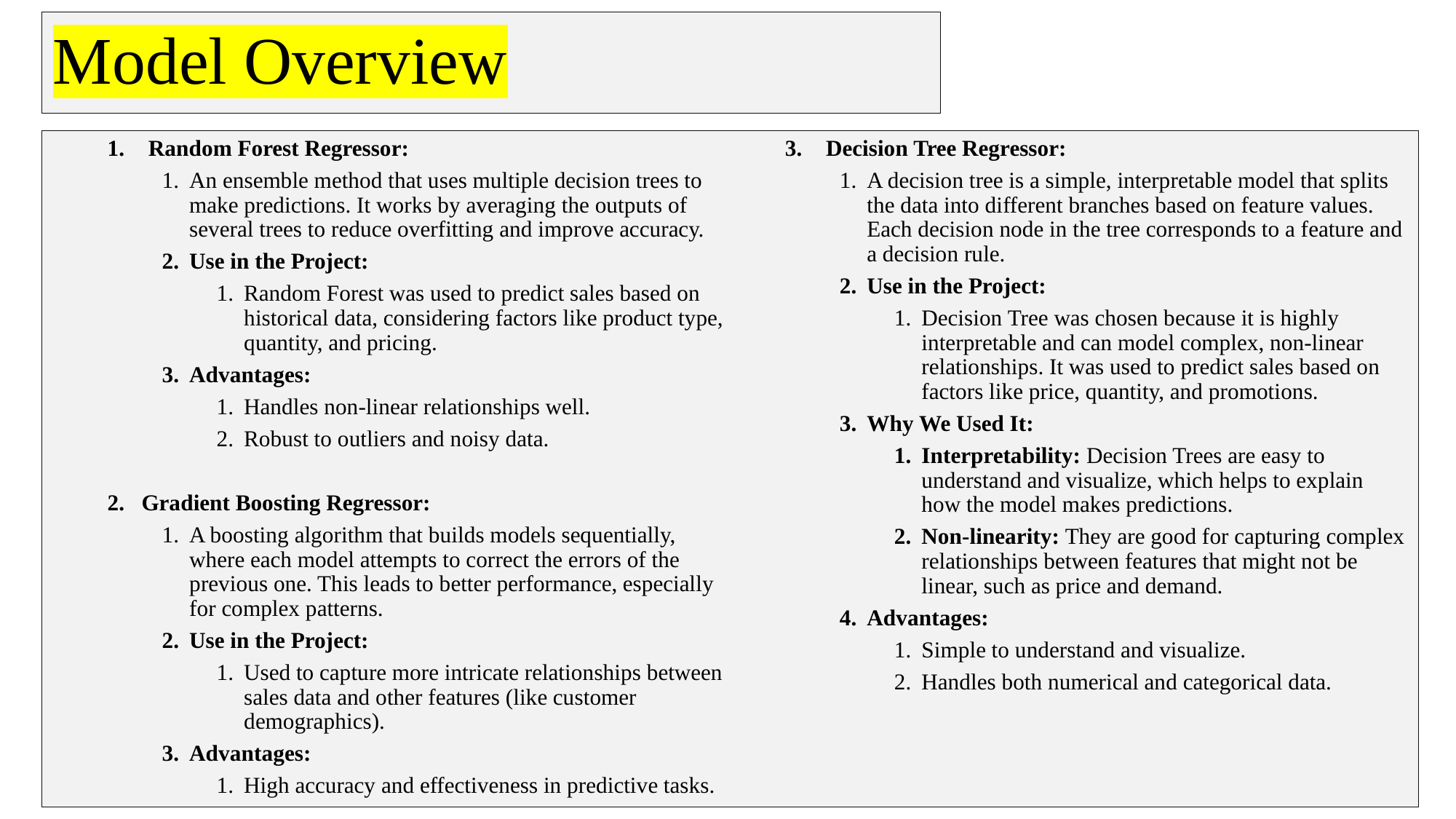

# Model Overview
Random Forest Regressor:
An ensemble method that uses multiple decision trees to make predictions. It works by averaging the outputs of several trees to reduce overfitting and improve accuracy.
Use in the Project:
Random Forest was used to predict sales based on historical data, considering factors like product type, quantity, and pricing.
Advantages:
Handles non-linear relationships well.
Robust to outliers and noisy data.

Gradient Boosting Regressor:
A boosting algorithm that builds models sequentially, where each model attempts to correct the errors of the previous one. This leads to better performance, especially for complex patterns.
Use in the Project:
Used to capture more intricate relationships between sales data and other features (like customer demographics).
Advantages:
High accuracy and effectiveness in predictive tasks.
Decision Tree Regressor:
A decision tree is a simple, interpretable model that splits the data into different branches based on feature values. Each decision node in the tree corresponds to a feature and a decision rule.
Use in the Project:
Decision Tree was chosen because it is highly interpretable and can model complex, non-linear relationships. It was used to predict sales based on factors like price, quantity, and promotions.
Why We Used It:
Interpretability: Decision Trees are easy to understand and visualize, which helps to explain how the model makes predictions.
Non-linearity: They are good for capturing complex relationships between features that might not be linear, such as price and demand.
Advantages:
Simple to understand and visualize.
Handles both numerical and categorical data.